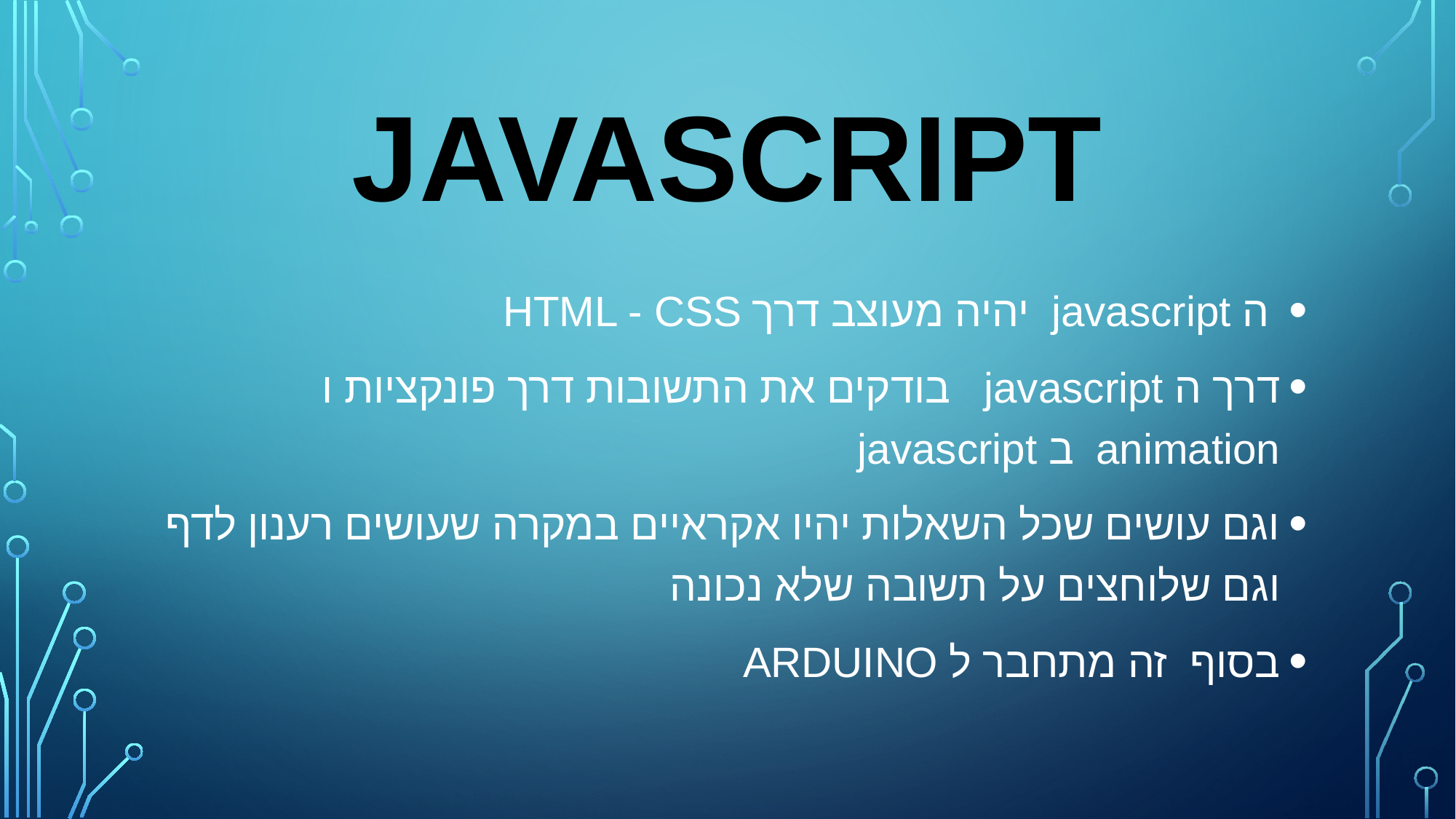

# javascript
 ה javascript  יהיה מעוצב דרך HTML - CSS
דרך ה javascript   בודקים את התשובות דרך פונקציות ו animation  ב javascript
וגם עושים שכל השאלות יהיו אקראיים במקרה שעושים רענון לדף וגם שלוחצים על תשובה שלא נכונה
בסוף  זה מתחבר ל ARDUINO